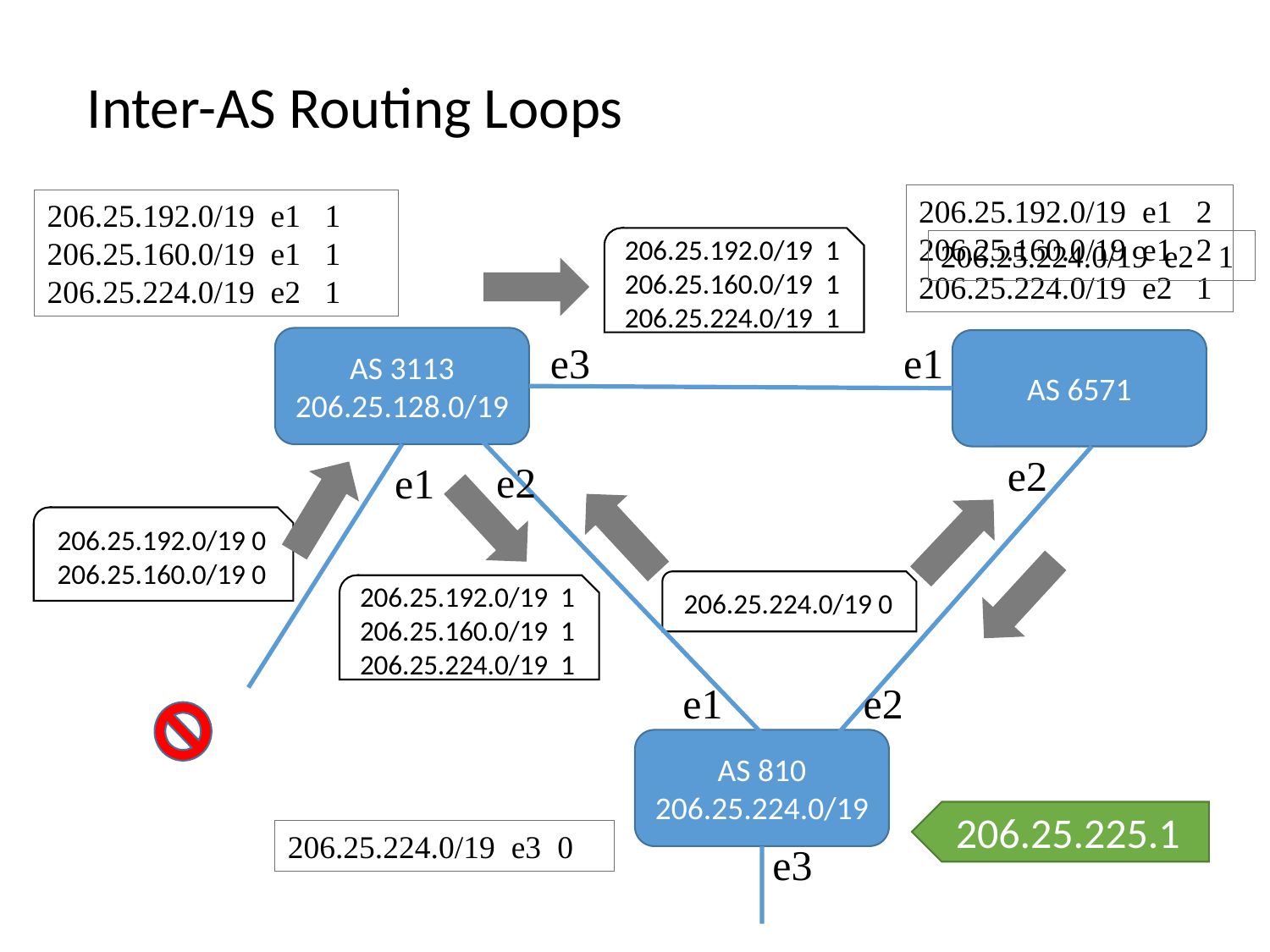

# Inter-AS Routing Loops
206.25.192.0/19  e1   2
206.25.160.0/19  e1   2
206.25.224.0/19  e2   1
206.25.192.0/19  e1   1
206.25.160.0/19  e1   1
206.25.224.0/19  e2   1
206.25.192.0/19  1
206.25.160.0/19  1
206.25.224.0/19  1
206.25.224.0/19  e2   1

AS 3113
206.25.128.0/19
e1
e3
AS 6571
e2
e2
e1

206.25.192.0/19 0
206.25.160.0/19 0

206.25.224.0/19 0
206.25.192.0/19  1
206.25.160.0/19  1
206.25.224.0/19  1
e1
e2

AS 810
206.25.224.0/19
206.25.225.1
206.25.224.0/19  e3  0
e3